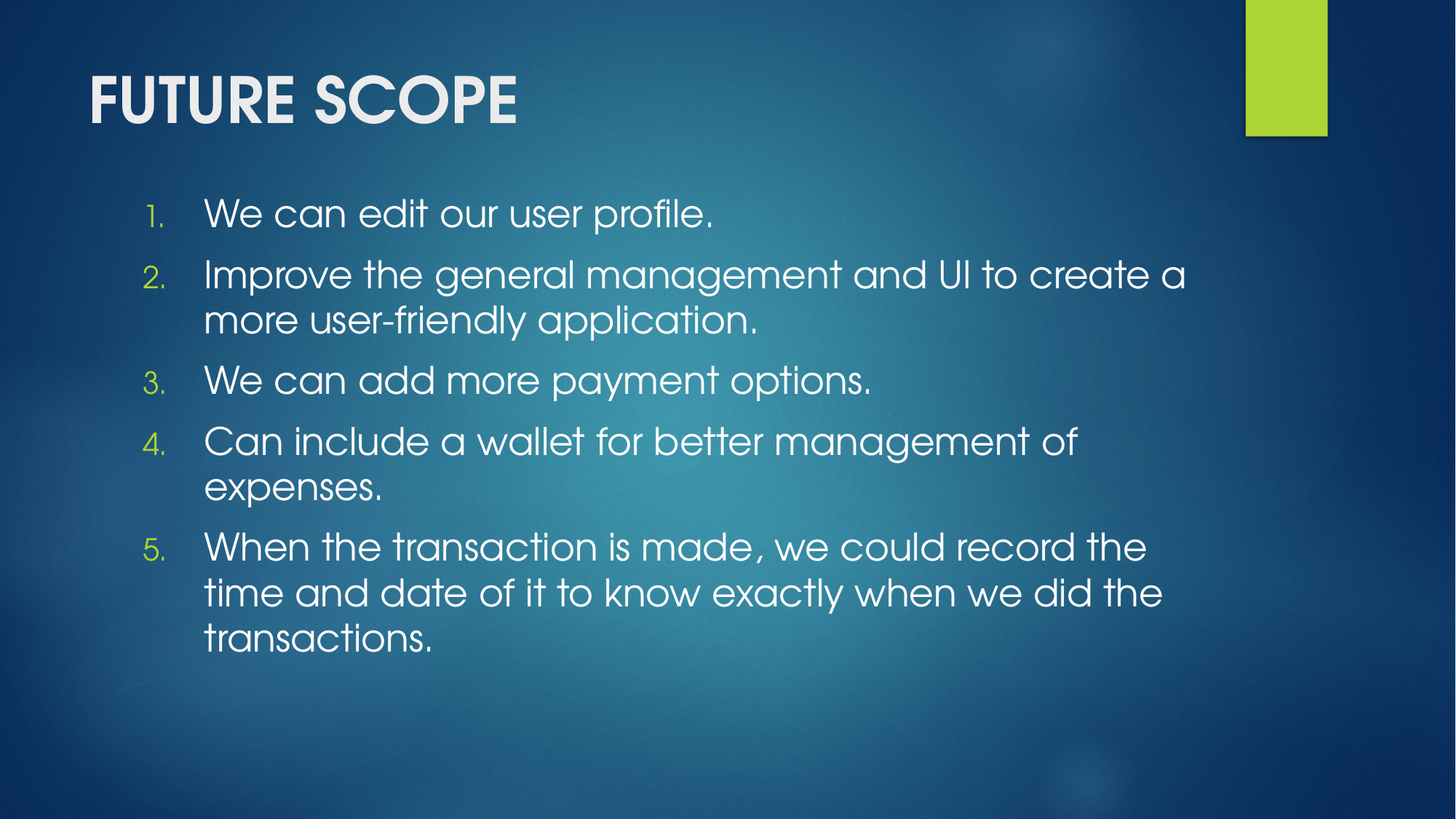

# FUTURE SCOPE
We can edit our user profile.
Improve the general management and UI to create a more user-friendly application.
We can add more payment options.
Can include a wallet for better management of expenses.
When the transaction is made, we could record the time and date of it to know exactly when we did the transactions.